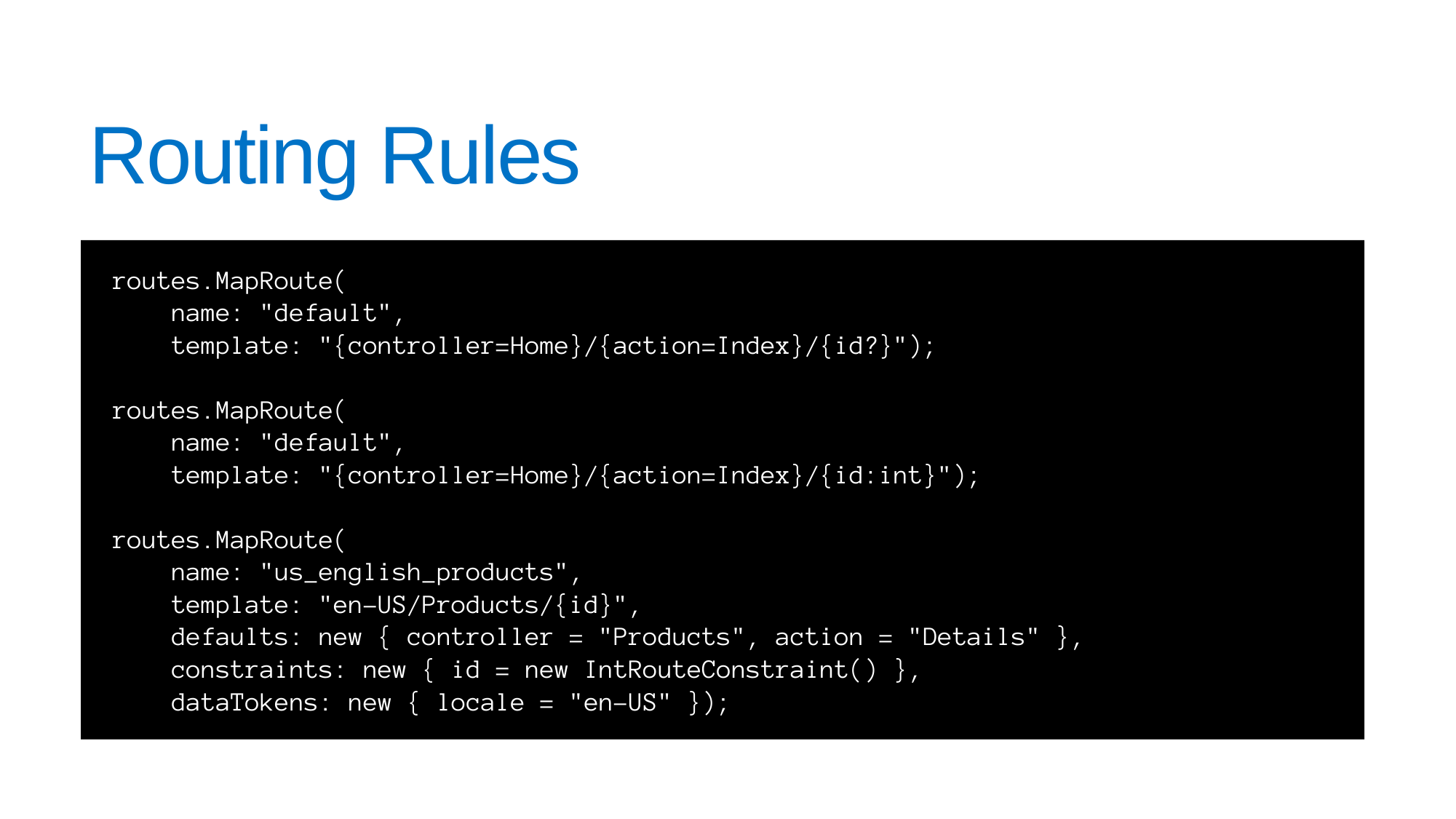

# Routing Rules
routes.MapRoute(
    name: "default",
    template: "{controller=Home}/{action=Index}/{id?}");
routes.MapRoute(
    name: "default",
    template: "{controller=Home}/{action=Index}/{id:int}");
routes.MapRoute(
    name: "us_english_products",
    template: "en-US/Products/{id}",
    defaults: new { controller = "Products", action = "Details" },
    constraints: new { id = new IntRouteConstraint() },
    dataTokens: new { locale = "en-US" });